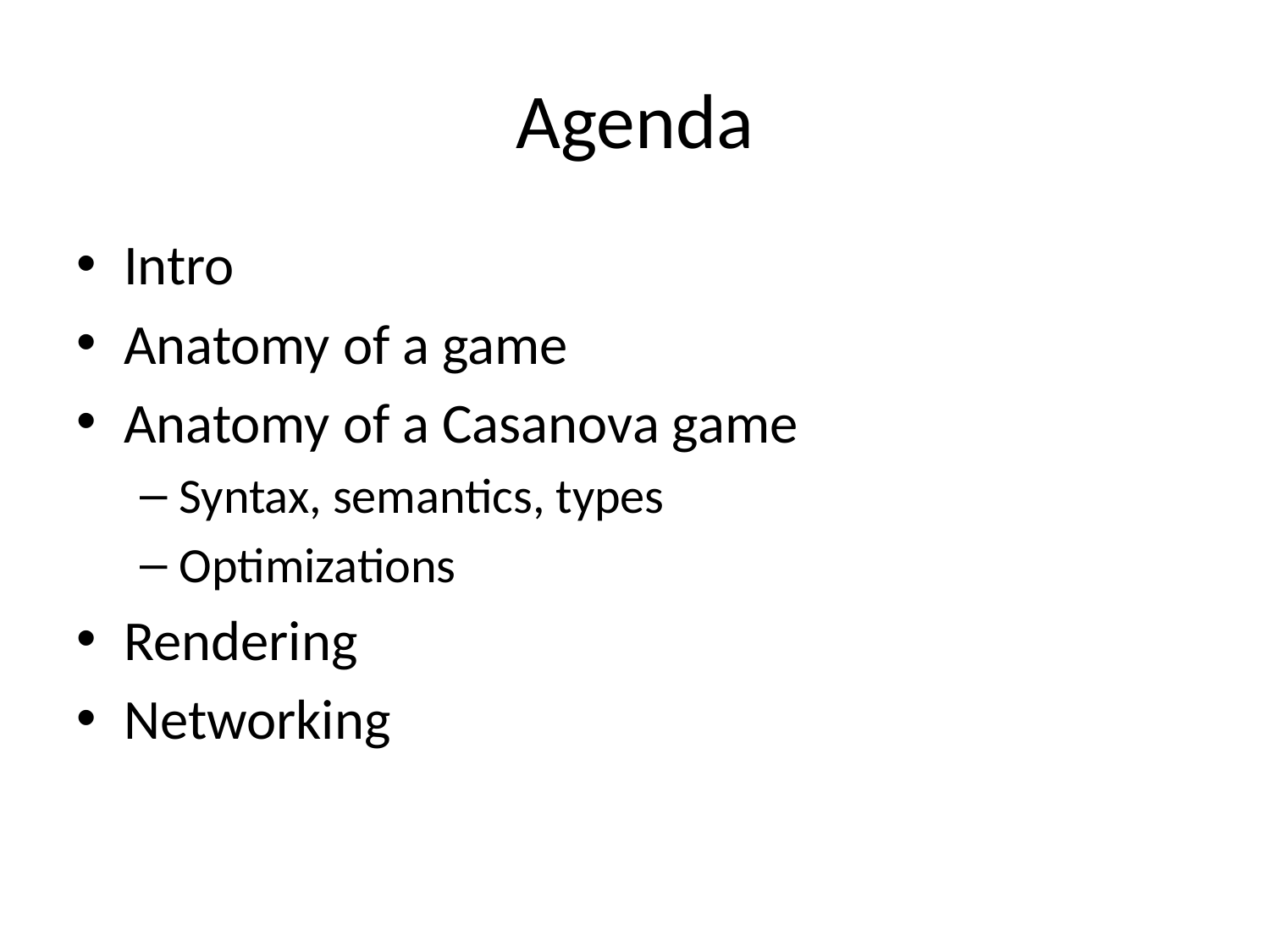

# Agenda
Intro
Anatomy of a game
Anatomy of a Casanova game
Syntax, semantics, types
Optimizations
Rendering
Networking